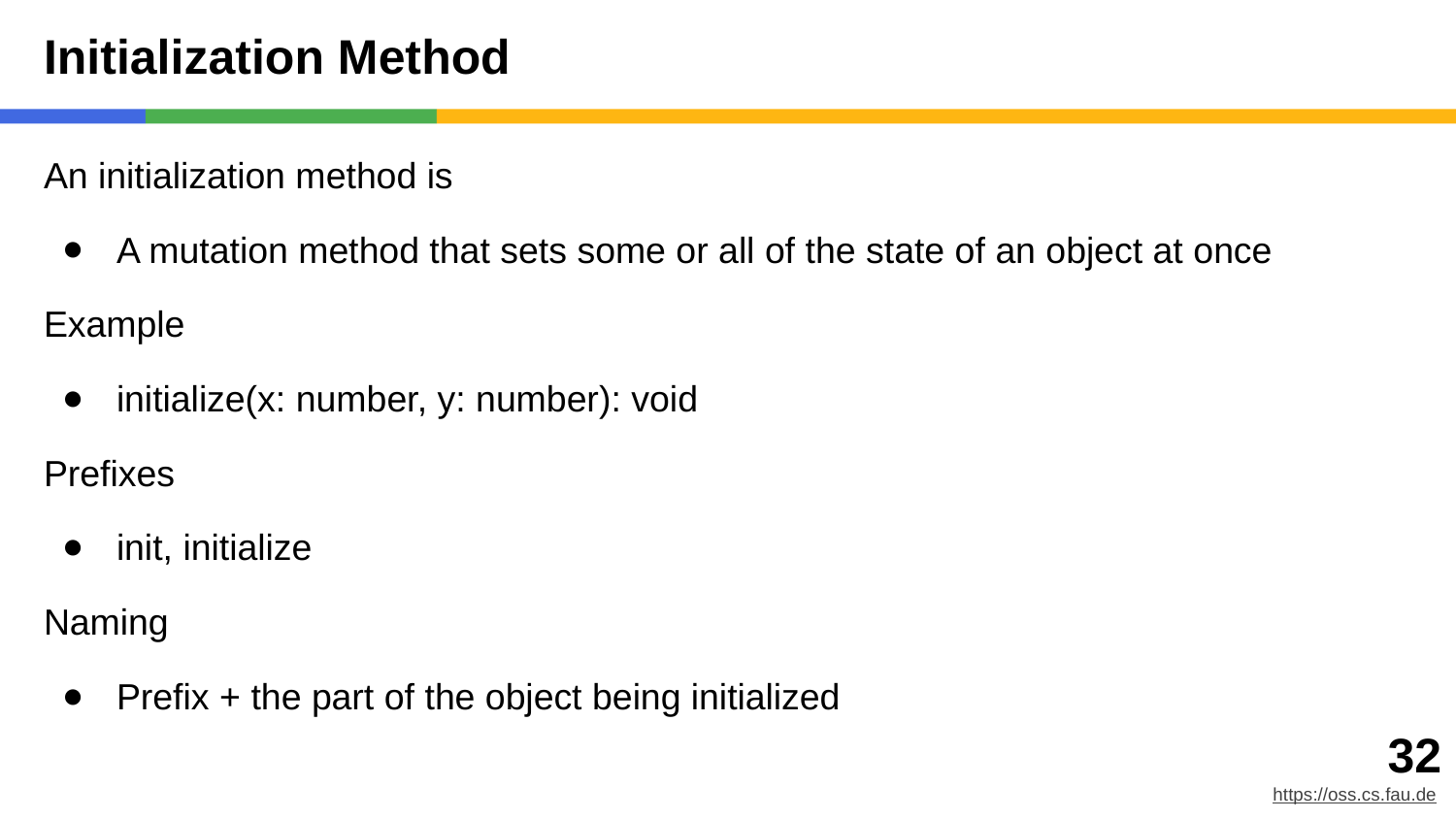

# Initialization Method
An initialization method is
A mutation method that sets some or all of the state of an object at once
Example
initialize(x: number, y: number): void
Prefixes
init, initialize
Naming
Prefix + the part of the object being initialized

32
https://oss.cs.fau.de